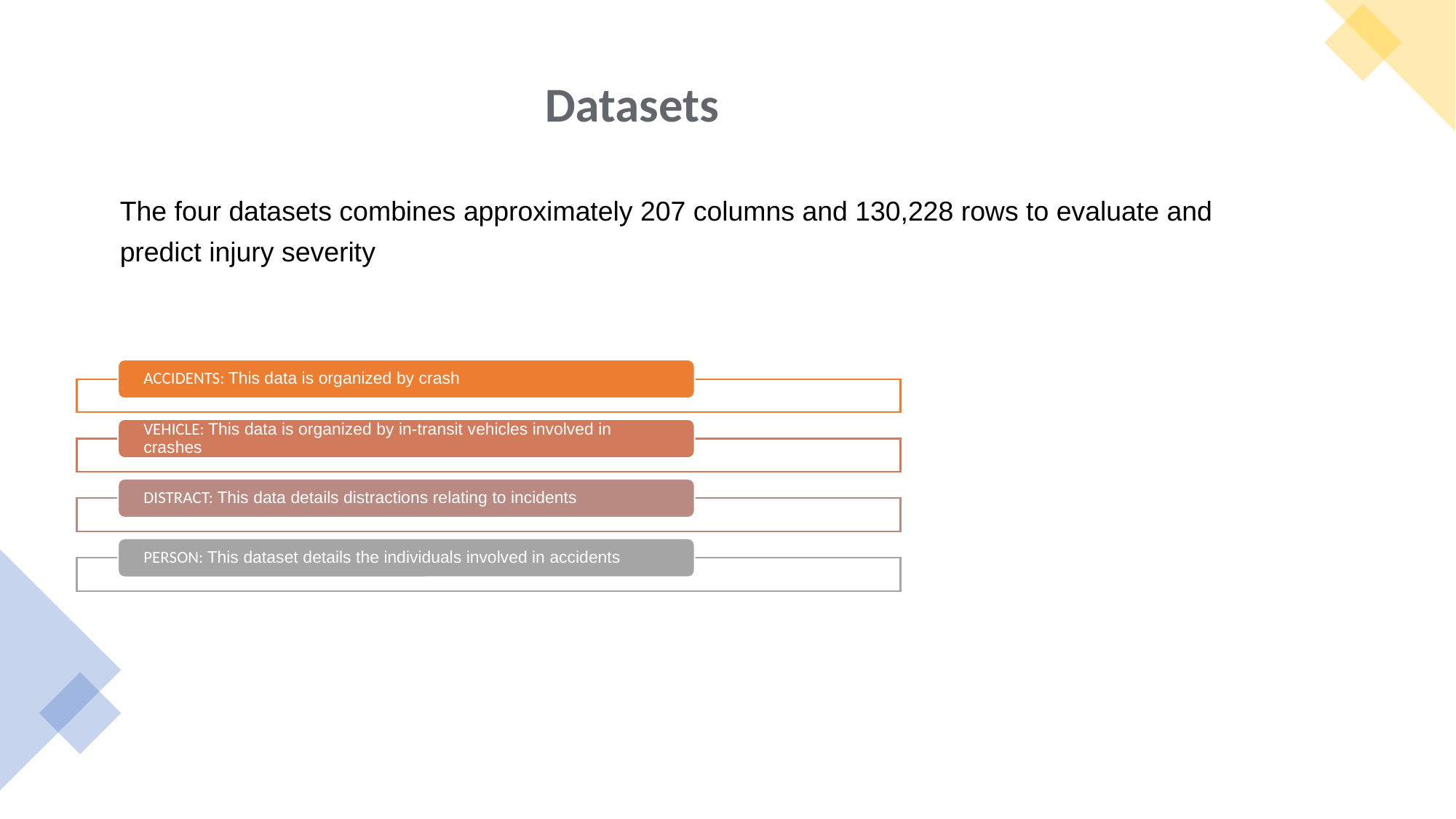

Datasets
The four datasets combines approximately 207 columns and 130,228 rows to evaluate and predict injury severity

ACCIDENTS: This data is organized by crash
VEHICLE: This data is organized by in-transit vehicles involved in crashes
DISTRACT: This data details distractions relating to incidents
PERSON: This dataset details the individuals involved in accidents